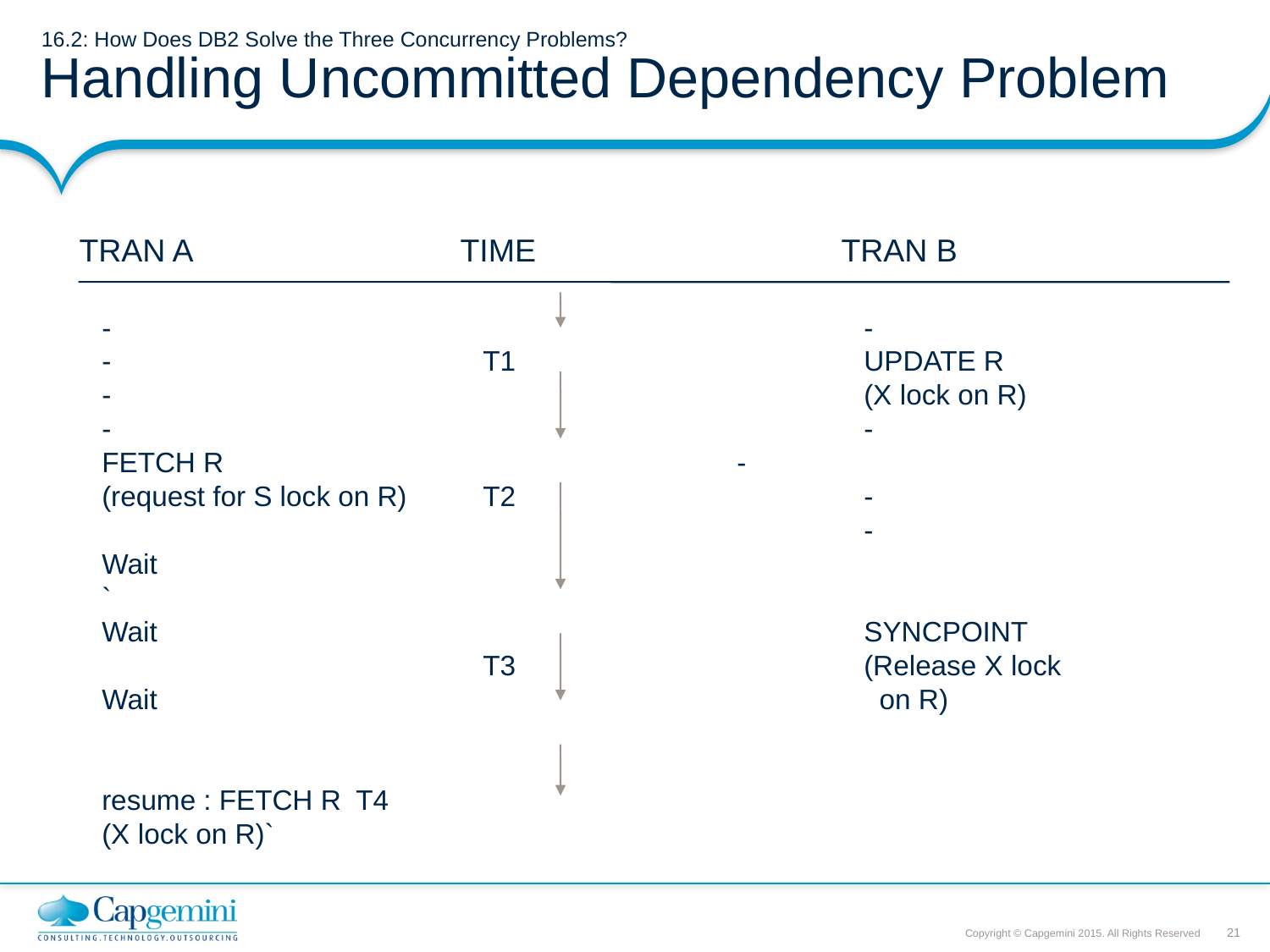

# 16.2: How Does DB2 Solve the Three Concurrency Problems? Handling Uncommitted Dependency Problem
TRAN A			TIME			TRAN B

-						-
-			T1			UPDATE R
-						(X lock on R)
-						-
FETCH R					-
(request for S lock on R)	T2			-
						-
Wait
`
Wait						SYNCPOINT
			T3			(Release X lock
Wait						  on R)

resume : FETCH R	T4
(X lock on R)`